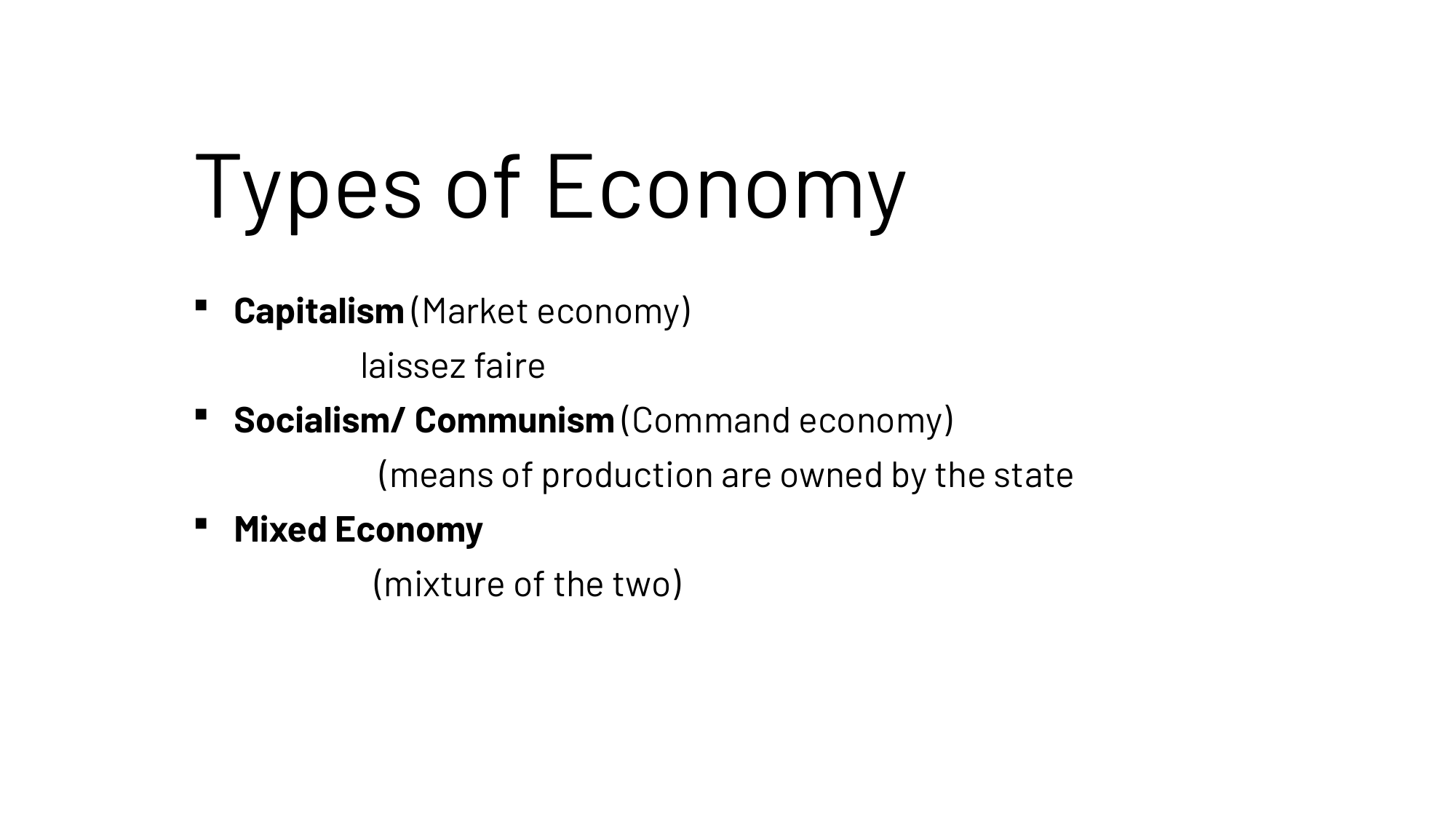

# Types of Economy
Capitalism (Market economy)
                       laissez faire
Socialism/ Communism (Command economy)
(means of production are owned by the state
Mixed Economy
                         (mixture of the two)